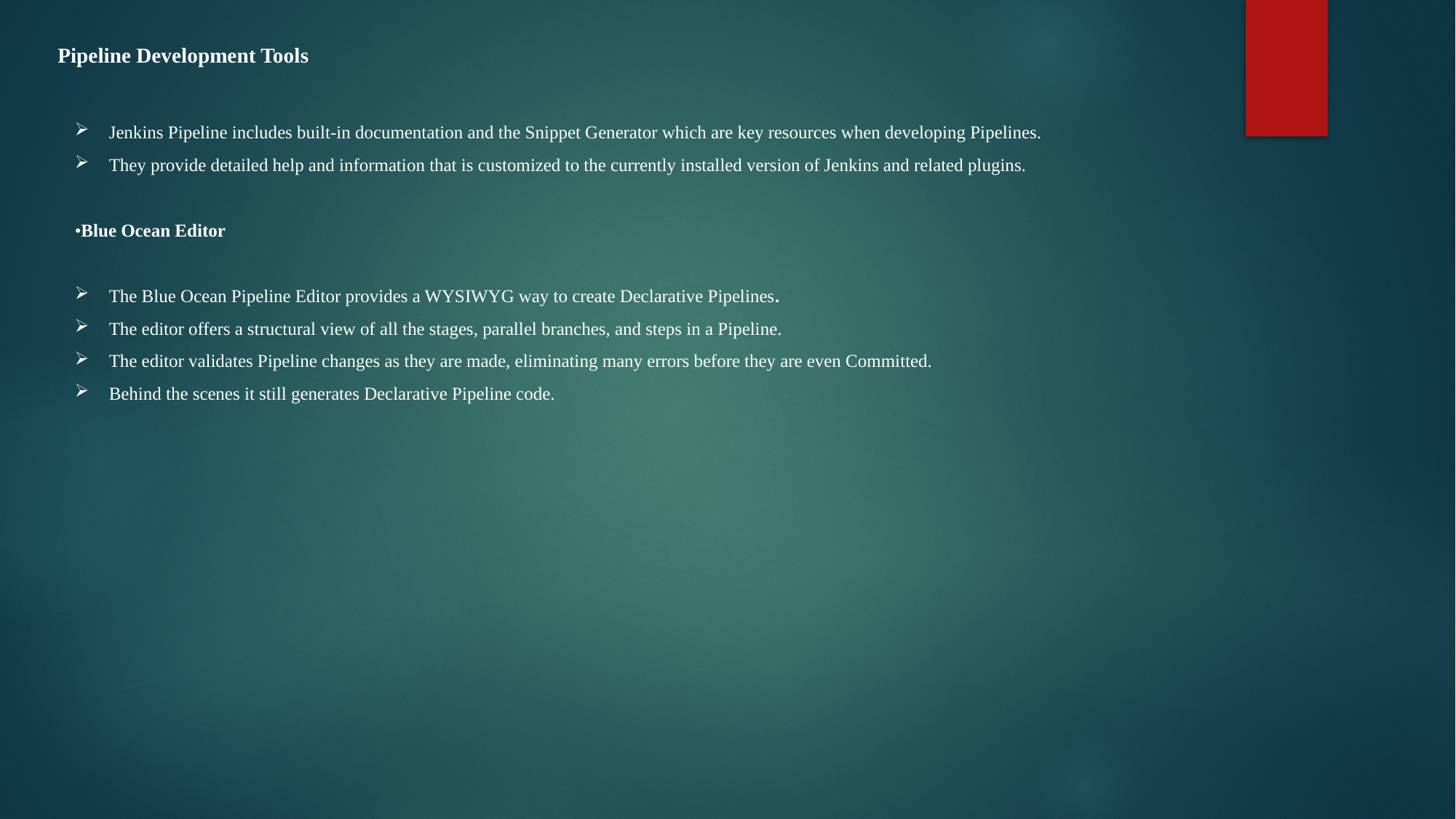

Pipeline Development Tools

Jenkins Pipeline includes built-in documentation and the Snippet Generator which are key resources when developing Pipelines.
They provide detailed help and information that is customized to the currently installed version of Jenkins and related plugins.

•Blue Ocean Editor

The Blue Ocean Pipeline Editor provides a WYSIWYG way to create Declarative Pipelines.
The editor offers a structural view of all the stages, parallel branches, and steps in a Pipeline.
The editor validates Pipeline changes as they are made, eliminating many errors before they are even Committed.
Behind the scenes it still generates Declarative Pipeline code.